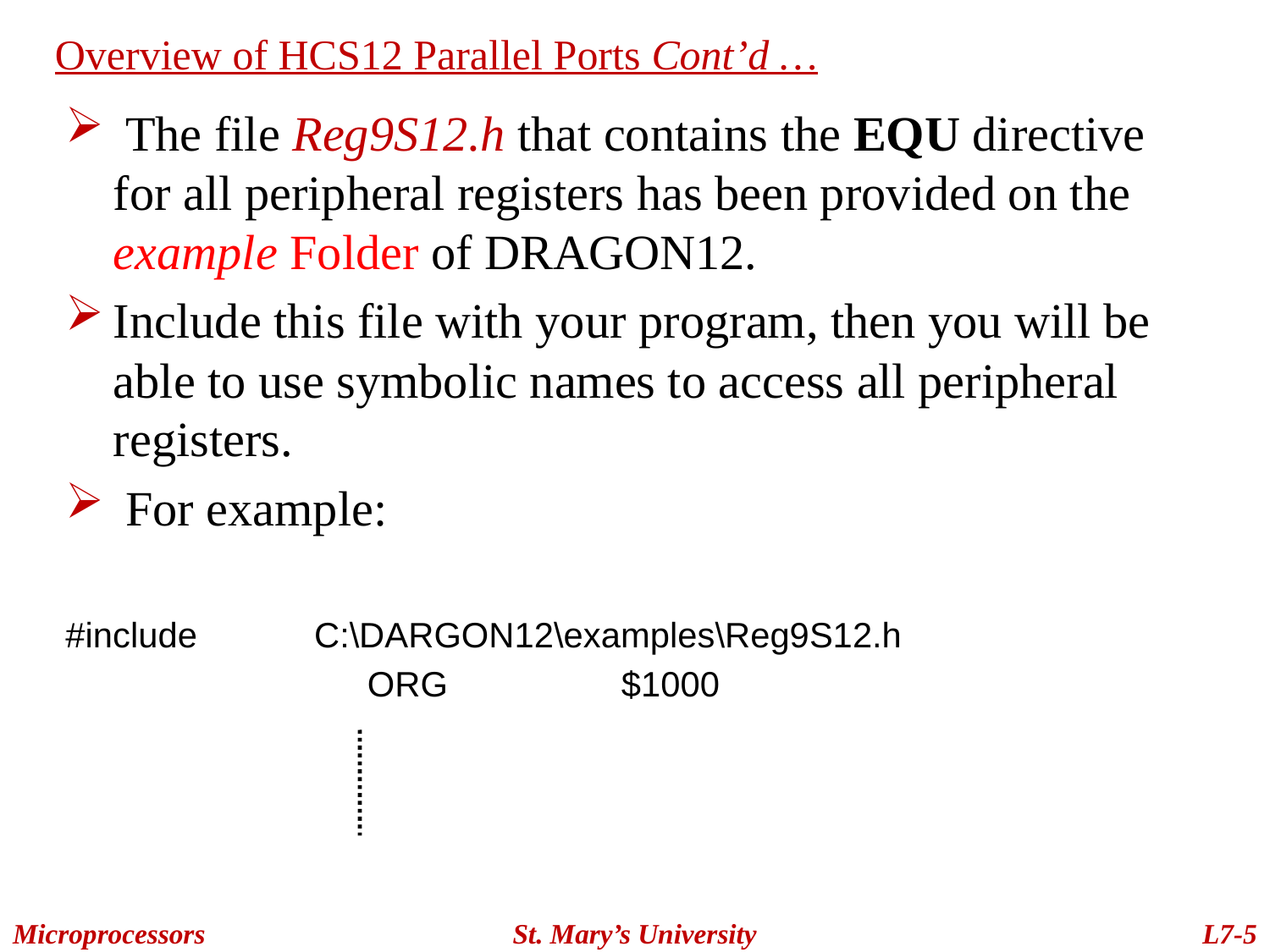

Overview of HCS12 Parallel Ports Cont’d …
 The file Reg9S12.h that contains the EQU directive for all peripheral registers has been provided on the example Folder of DRAGON12.
Include this file with your program, then you will be able to use symbolic names to access all peripheral registers.
 For example:

#include            C:\DARGON12\examples\Reg9S12.h
			ORG		$1000

Microprocessors
St. Mary’s University
L7-5